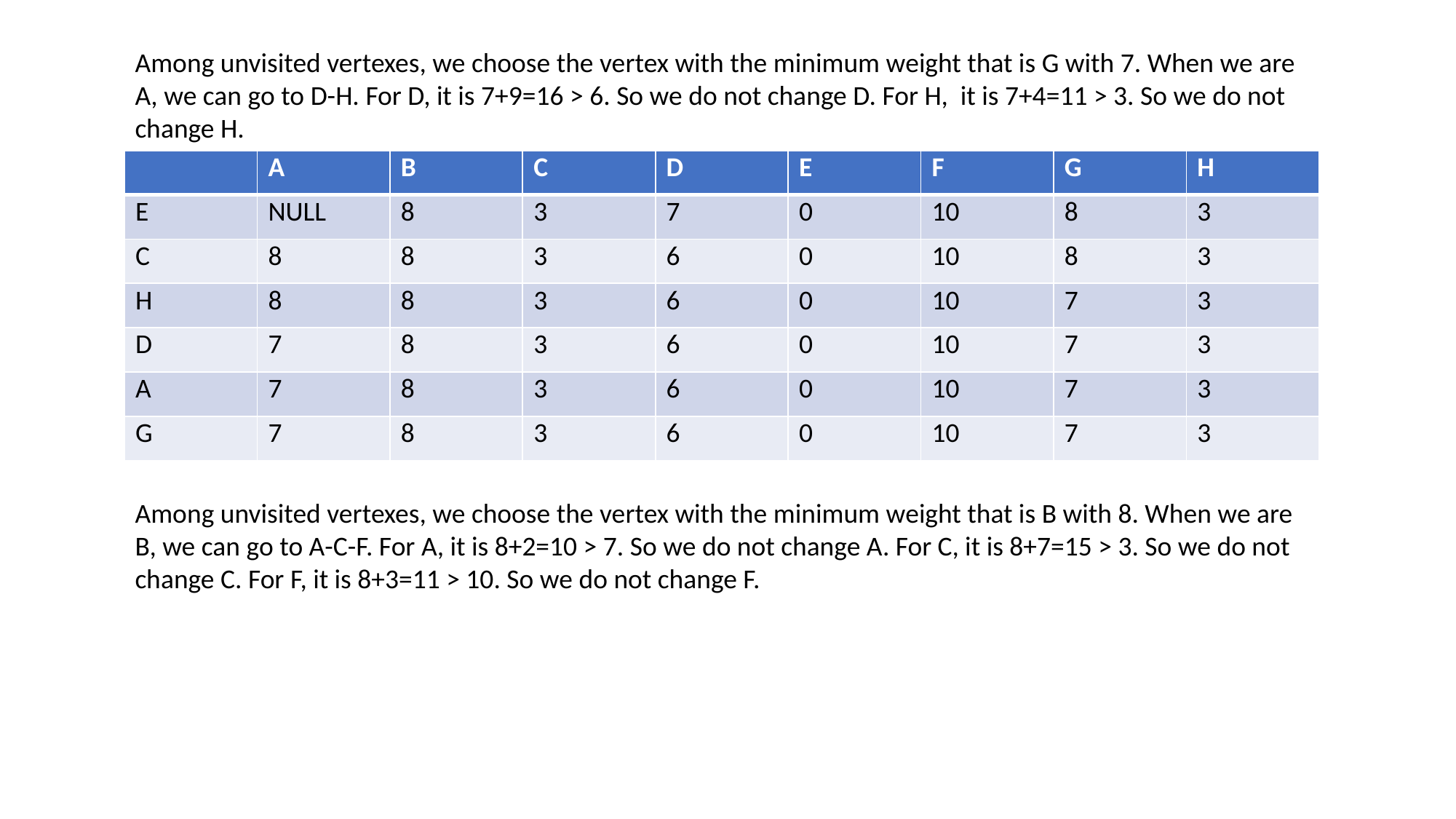

Among unvisited vertexes, we choose the vertex with the minimum weight that is G with 7. When we are A, we can go to D-H. For D, it is 7+9=16 > 6. So we do not change D. For H,  it is 7+4=11 > 3. So we do not change H.
|  | A | B | C | D | E | F | G | H |
| --- | --- | --- | --- | --- | --- | --- | --- | --- |
| E | NULL | 8 | 3 | 7 | 0 | 10 | 8 | 3 |
| C | 8 | 8 | 3 | 6 | 0 | 10 | 8 | 3 |
| H | 8 | 8 | 3 | 6 | 0 | 10 | 7 | 3 |
| D | 7 | 8 | 3 | 6 | 0 | 10 | 7 | 3 |
| A | 7 | 8 | 3 | 6 | 0 | 10 | 7 | 3 |
| G | 7 | 8 | 3 | 6 | 0 | 10 | 7 | 3 |
Among unvisited vertexes, we choose the vertex with the minimum weight that is B with 8. When we are B, we can go to A-C-F. For A, it is 8+2=10 > 7. So we do not change A. For C, it is 8+7=15 > 3. So we do not change C. For F, it is 8+3=11 > 10. So we do not change F.